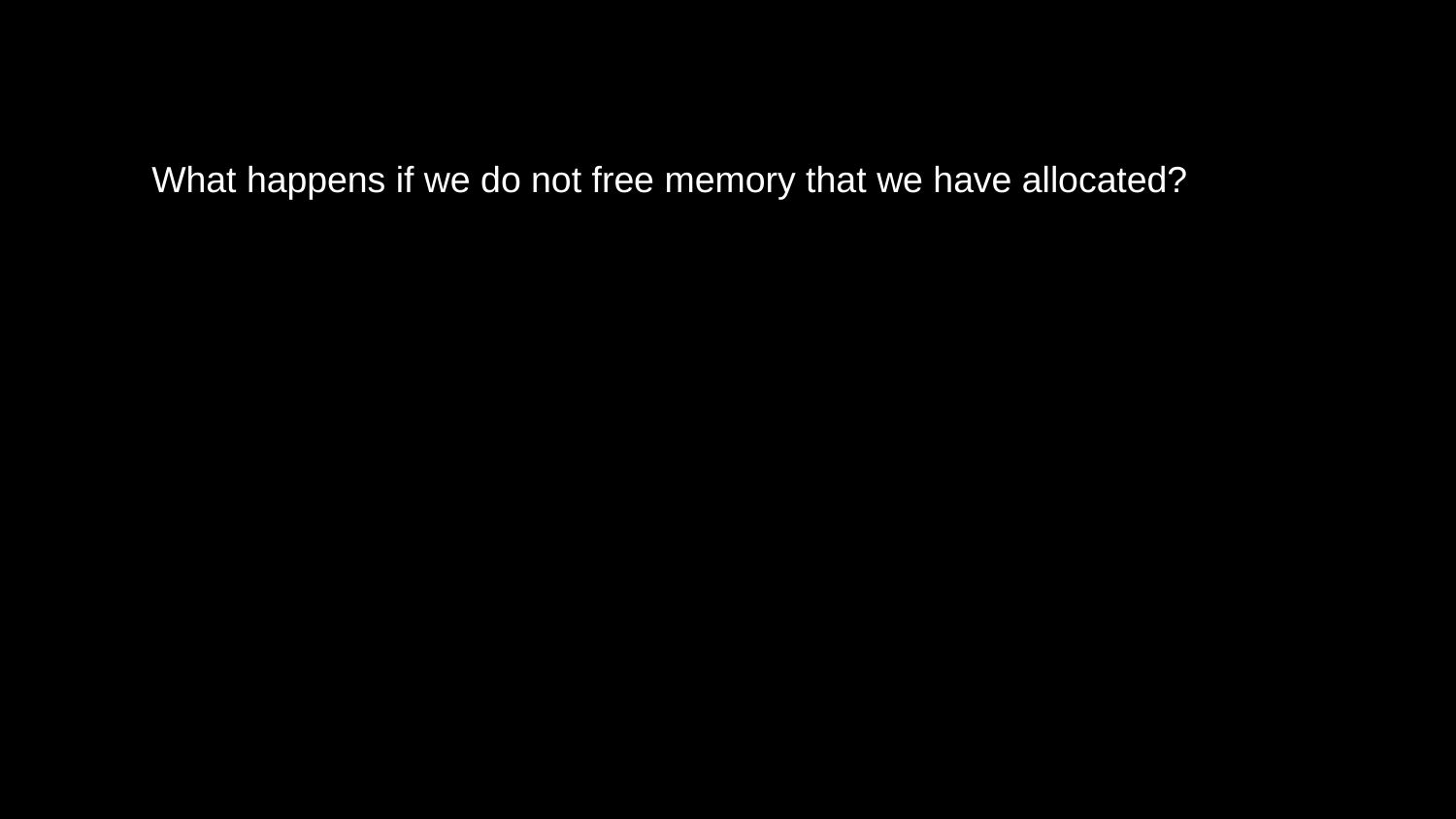

What happens if we do not free memory that we have allocated?